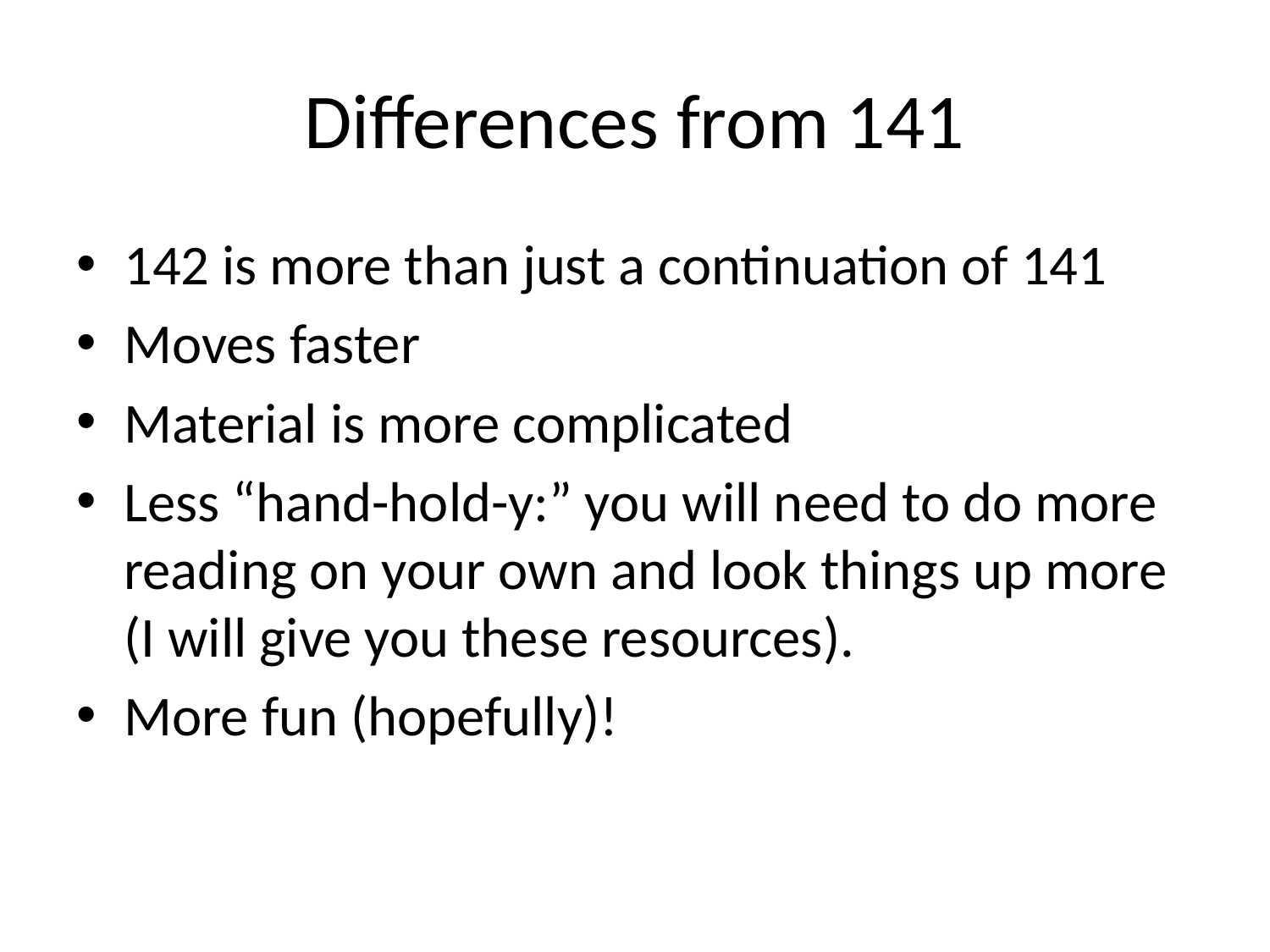

# Differences from 141
142 is more than just a continuation of 141
Moves faster
Material is more complicated
Less “hand-hold-y:” you will need to do more reading on your own and look things up more (I will give you these resources).
More fun (hopefully)!